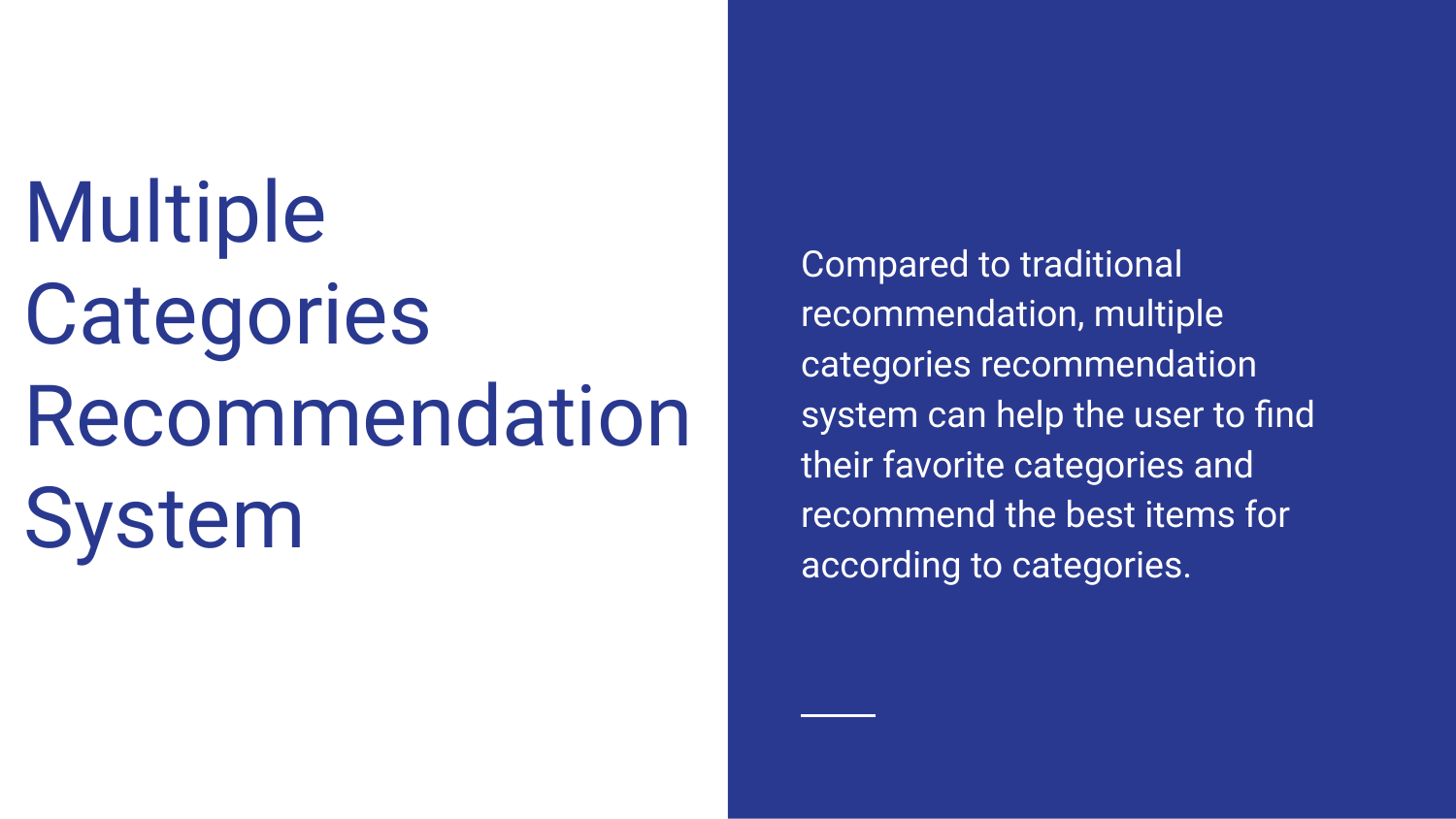

Compared to traditional recommendation, multiple categories recommendation system can help the user to find their favorite categories and recommend the best items for according to categories.
# Multiple Categories Recommendation System